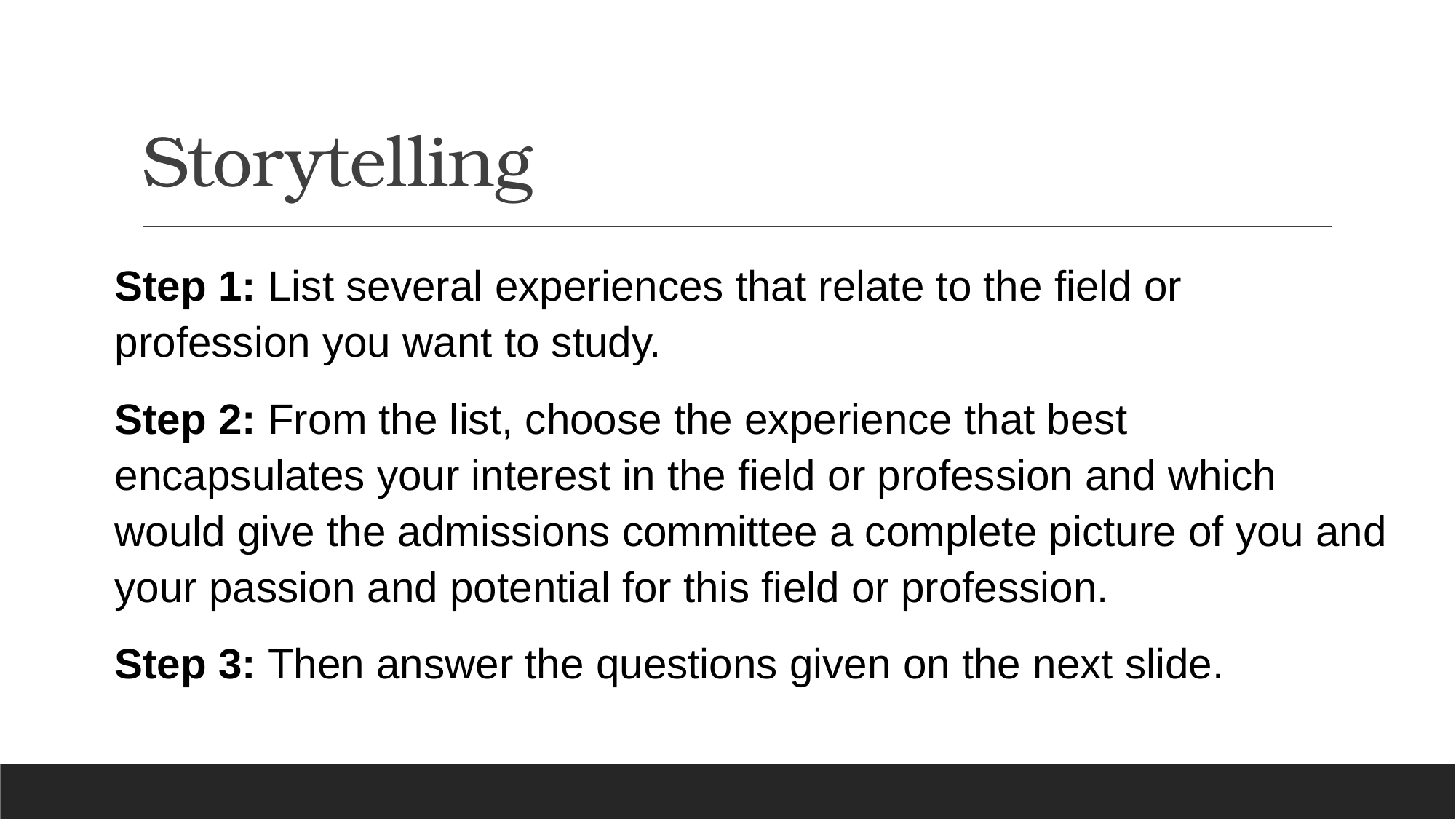

# Storytelling
Step 1: List several experiences that relate to the field or profession you want to study.
Step 2: From the list, choose the experience that best encapsulates your interest in the field or profession and which would give the admissions committee a complete picture of you and your passion and potential for this field or profession.
Step 3: Then answer the questions given on the next slide.